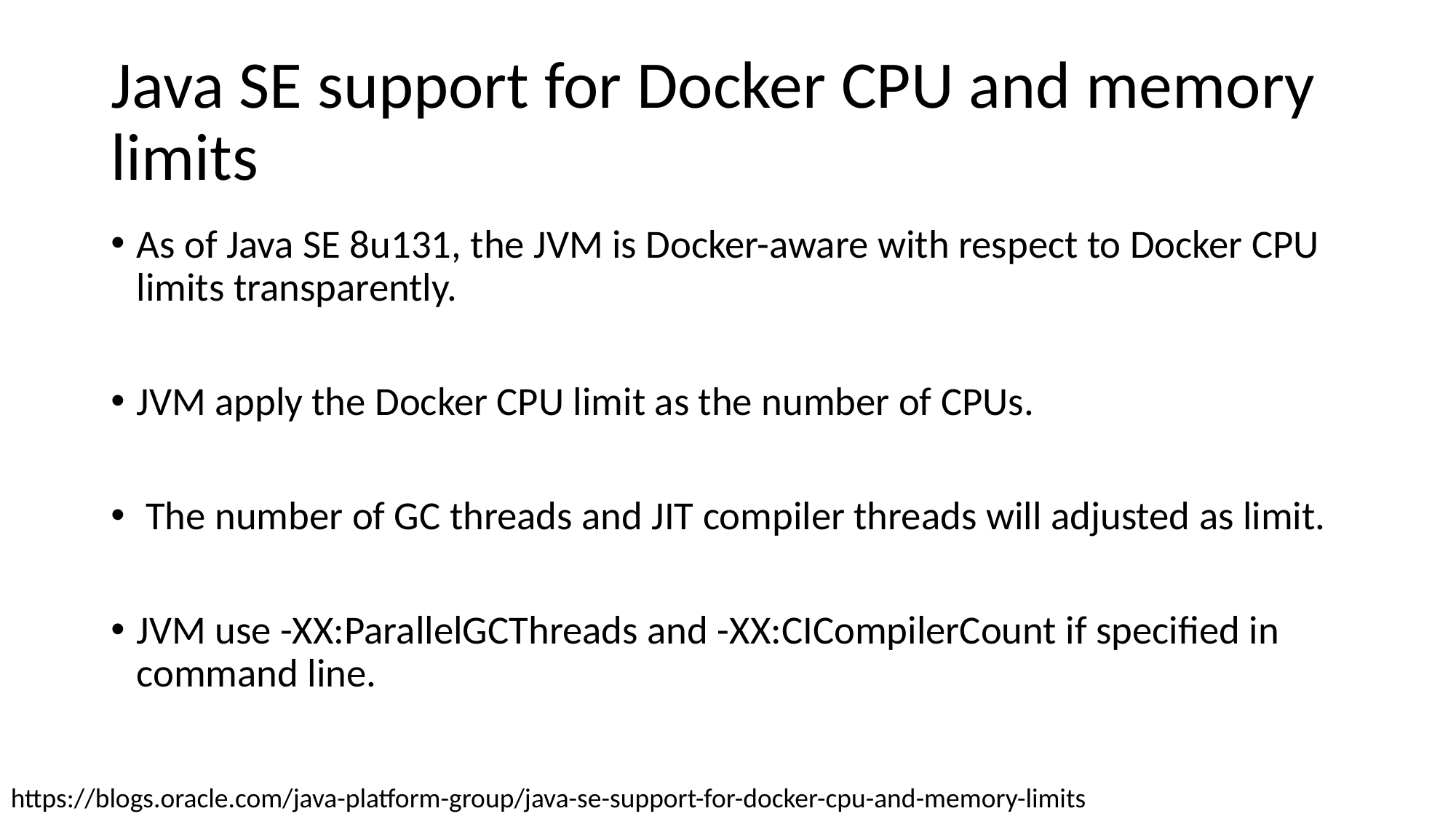

# Java SE support for Docker CPU and memory limits
As of Java SE 8u131, the JVM is Docker-aware with respect to Docker CPU limits transparently.

JVM apply the Docker CPU limit as the number of CPUs.

 The number of GC threads and JIT compiler threads will adjusted as limit.

JVM use -XX:ParallelGCThreads and -XX:CICompilerCount if specified in command line.
https://blogs.oracle.com/java-platform-group/java-se-support-for-docker-cpu-and-memory-limits